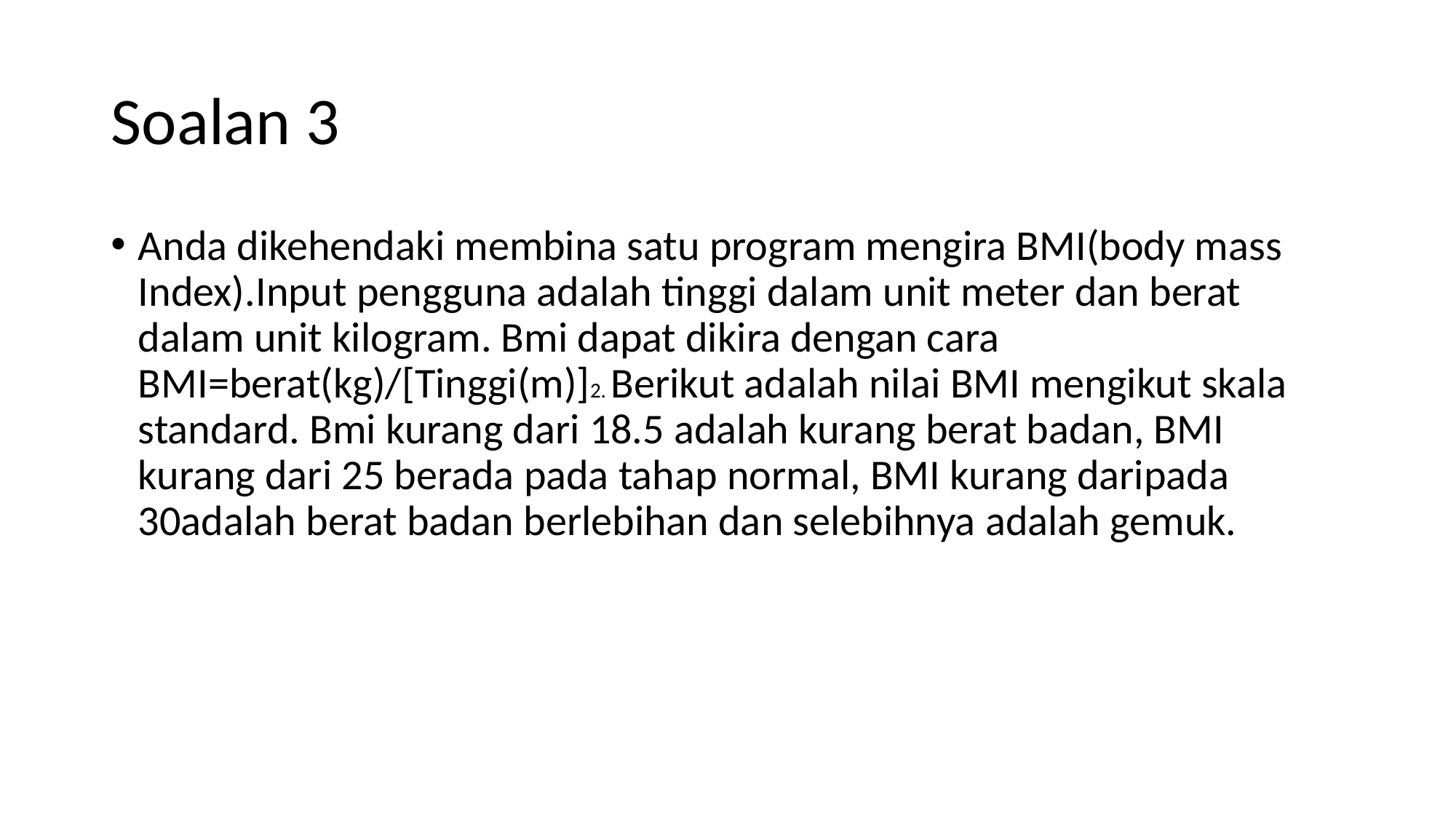

# Soalan 3
Anda dikehendaki membina satu program mengira BMI(body mass Index).Input pengguna adalah tinggi dalam unit meter dan berat dalam unit kilogram. Bmi dapat dikira dengan cara BMI=berat(kg)/[Tinggi(m)]2. Berikut adalah nilai BMI mengikut skala standard. Bmi kurang dari 18.5 adalah kurang berat badan, BMI kurang dari 25 berada pada tahap normal, BMI kurang daripada 30adalah berat badan berlebihan dan selebihnya adalah gemuk.